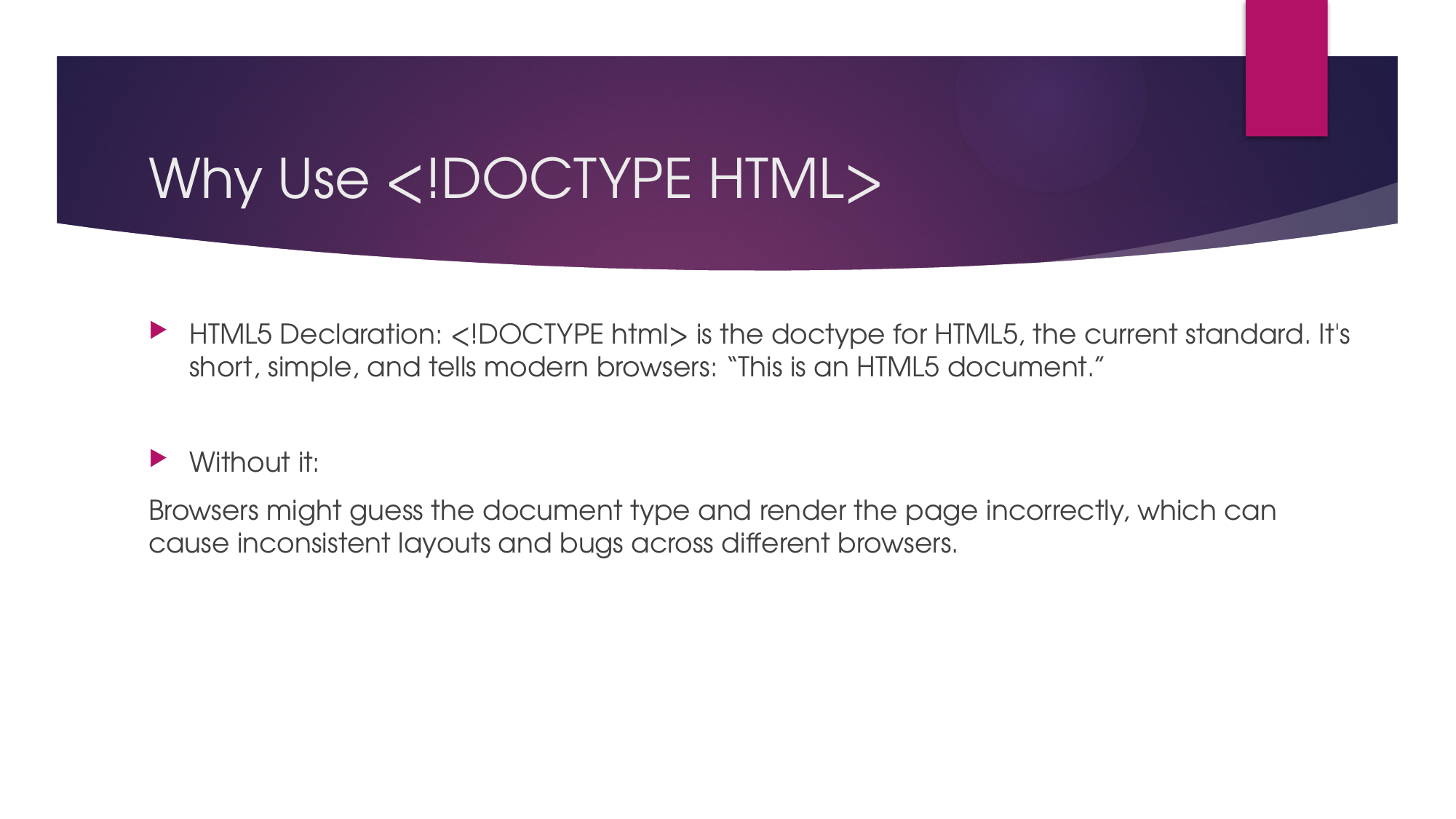

# Why Use <!DOCTYPE HTML>
HTML5 Declaration: <!DOCTYPE html> is the doctype for HTML5, the current standard. It's short, simple, and tells modern browsers: “This is an HTML5 document.”

Without it:
Browsers might guess the document type and render the page incorrectly, which can cause inconsistent layouts and bugs across different browsers.